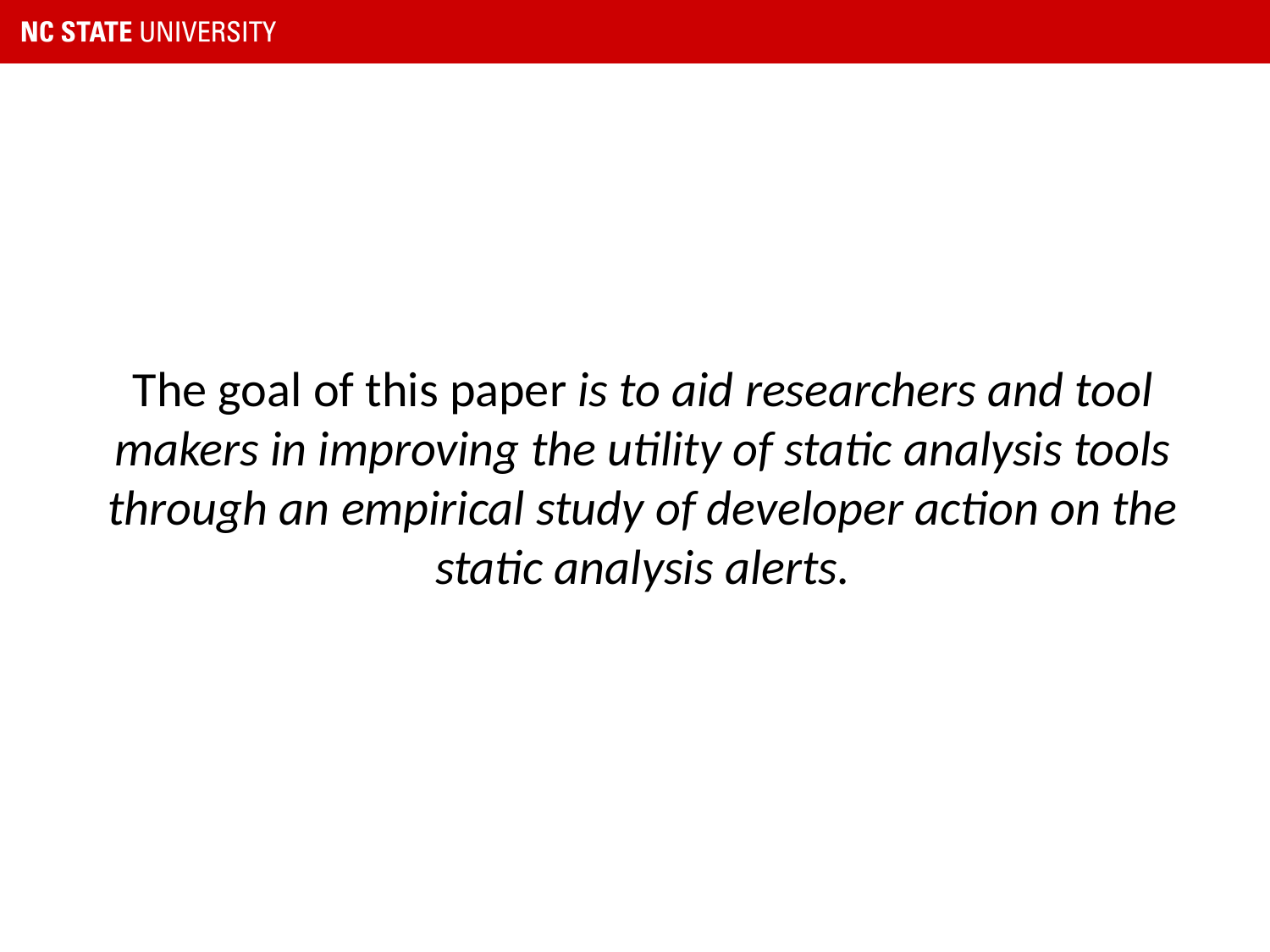

# The goal of this paper is to aid researchers and tool makers in improving the utility of static analysis tools through an empirical study of developer action on the static analysis alerts.